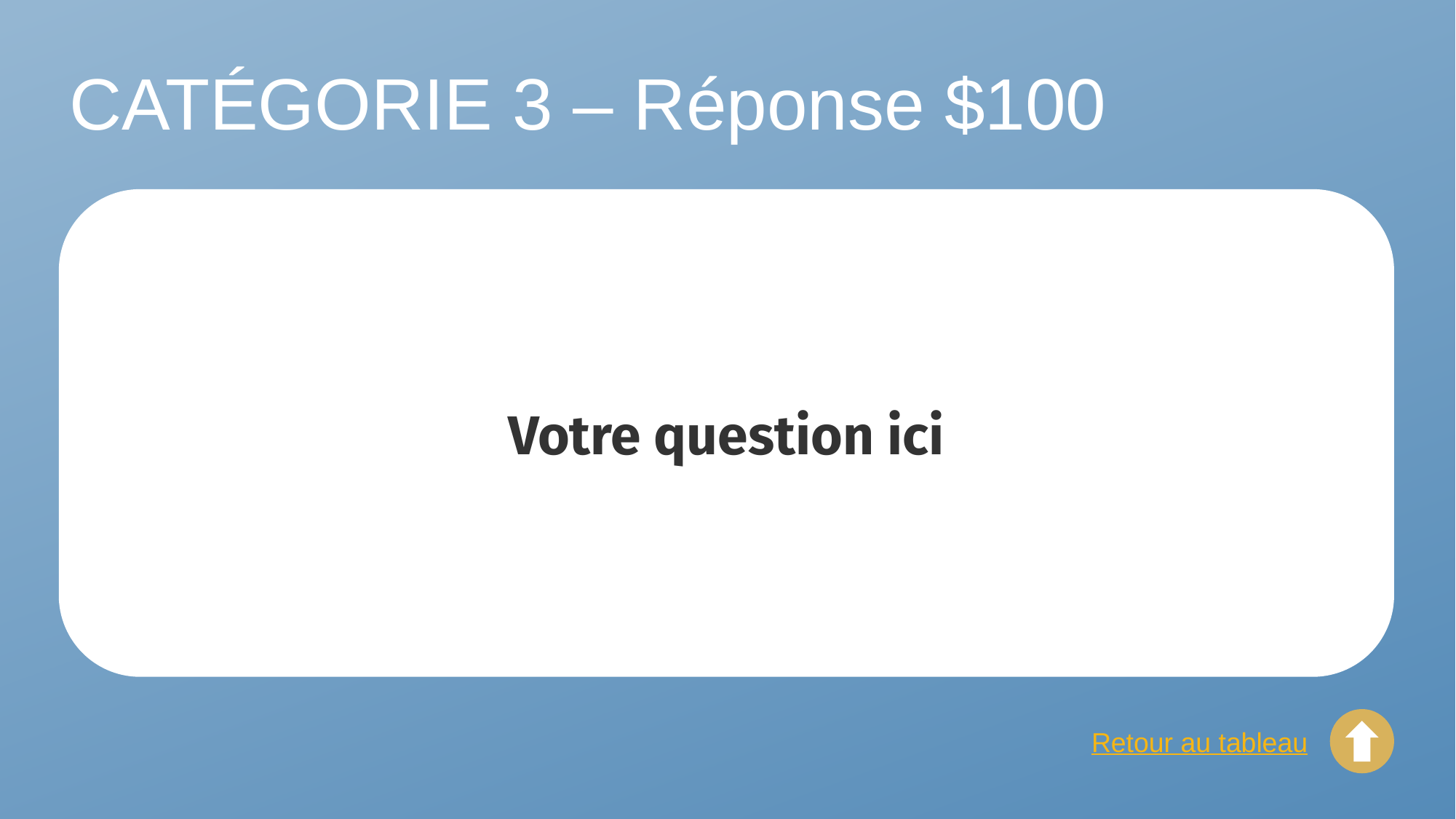

# CATÉGORIE 3 – Réponse $100
Votre question ici

Retour au tableau